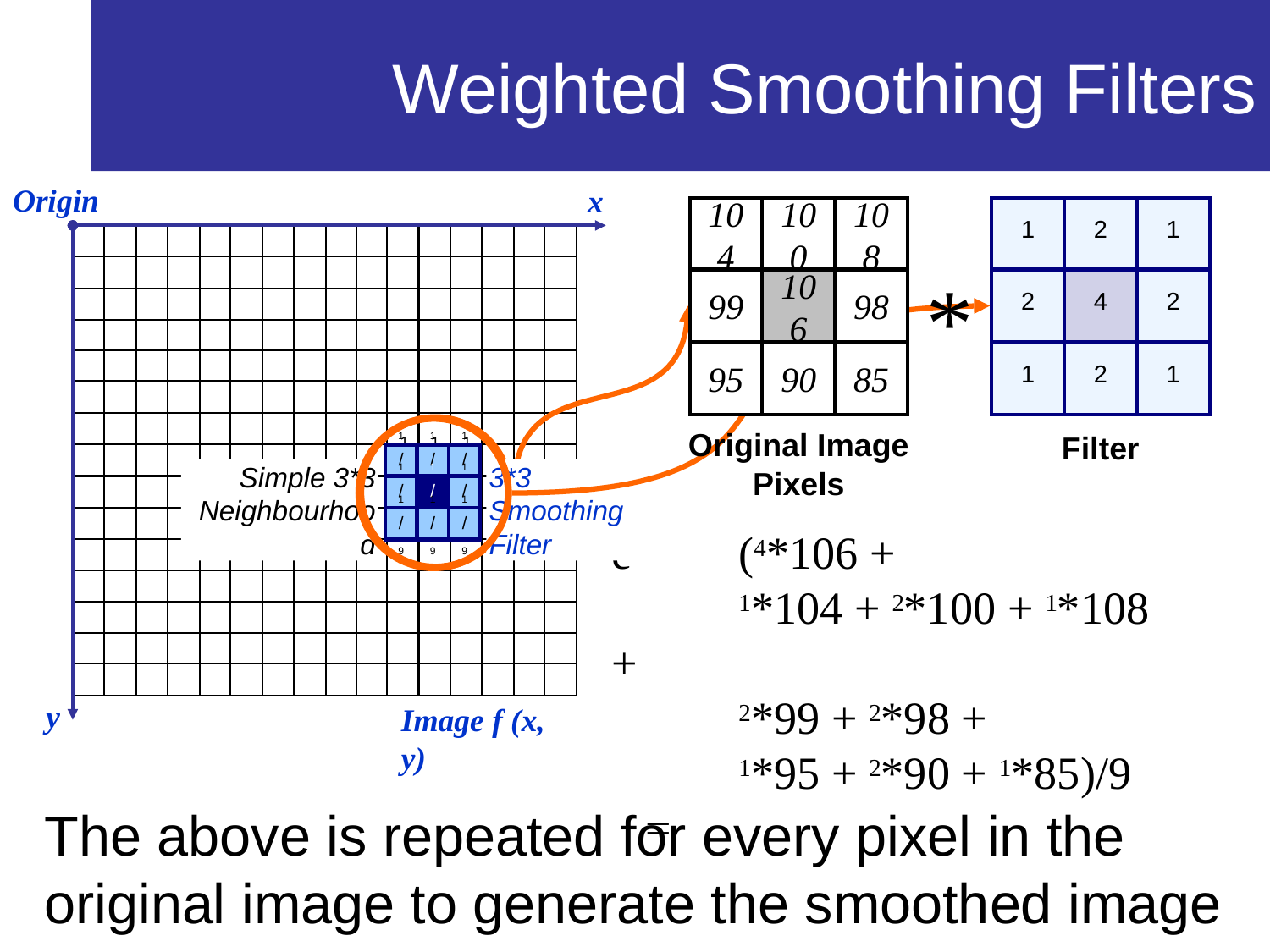

# Weighted Smoothing Filters
Origin
x
104
100
108
99
106
98
95
90
85
1
2
1
2
4
2
1
2
1

*

Original Image Pixels
Filter
1/9
1/9
1/9
1/9
1/9
1/9
1/9
1/9
1/9
104
100
108
99
98
95
90
85
Simple 3*3
Neighbourhood
3*3 Smoothing
Filter
106
e = 	(4*106 +
	1*104 + 2*100 + 1*108 +
	2*99 + 2*98 +
	1*95 + 2*90 + 1*85)/9
   =
y
Image f (x, y)
The above is repeated for every pixel in the original image to generate the smoothed image